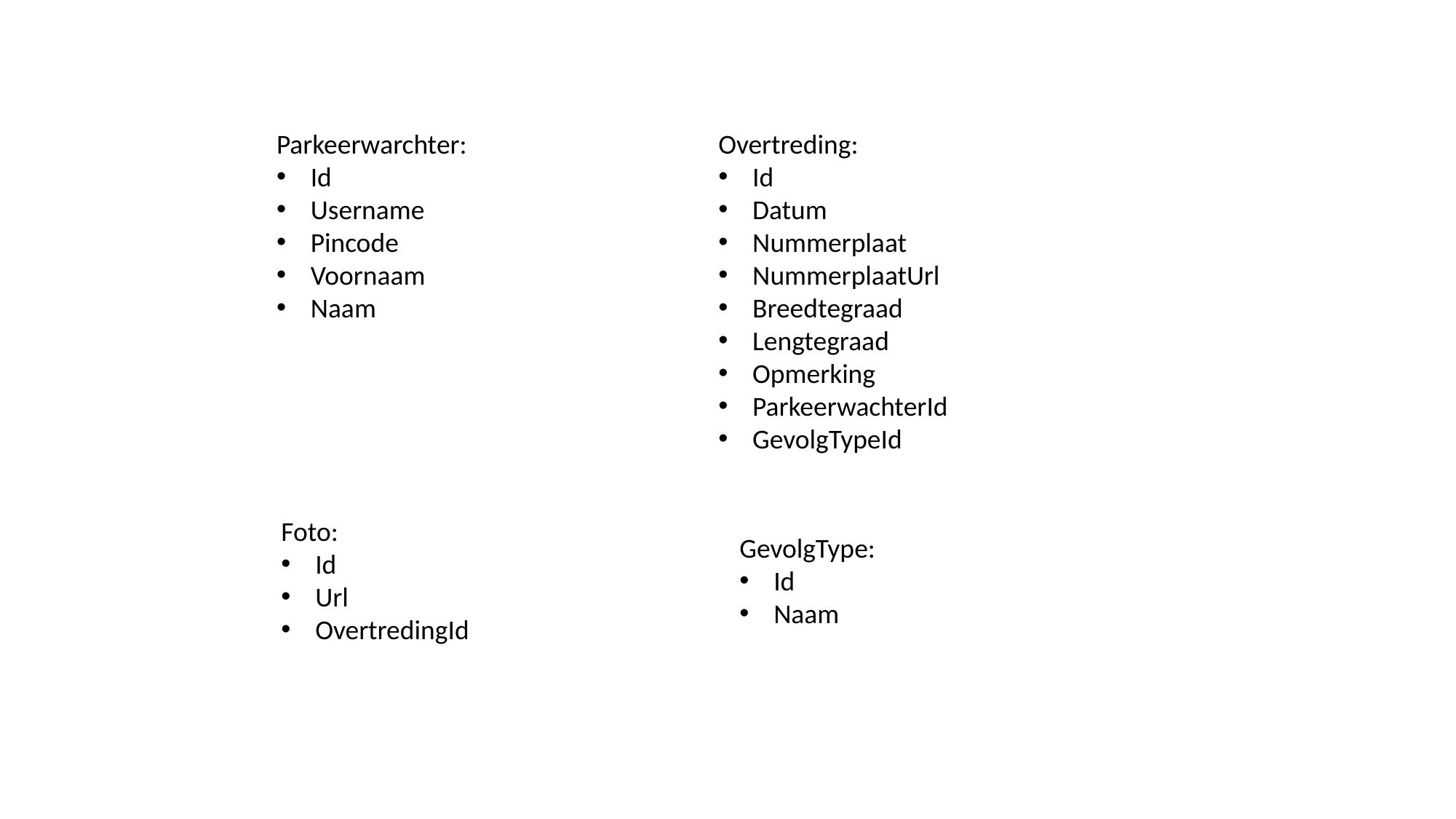

Parkeerwarchter:
Id
Username
Pincode
Voornaam
Naam

Overtreding:
Id
Datum
Nummerplaat
NummerplaatUrl
Breedtegraad
Lengtegraad
Opmerking
ParkeerwachterId
GevolgTypeId
Foto:
Id
Url
OvertredingId
GevolgType:
Id
Naam